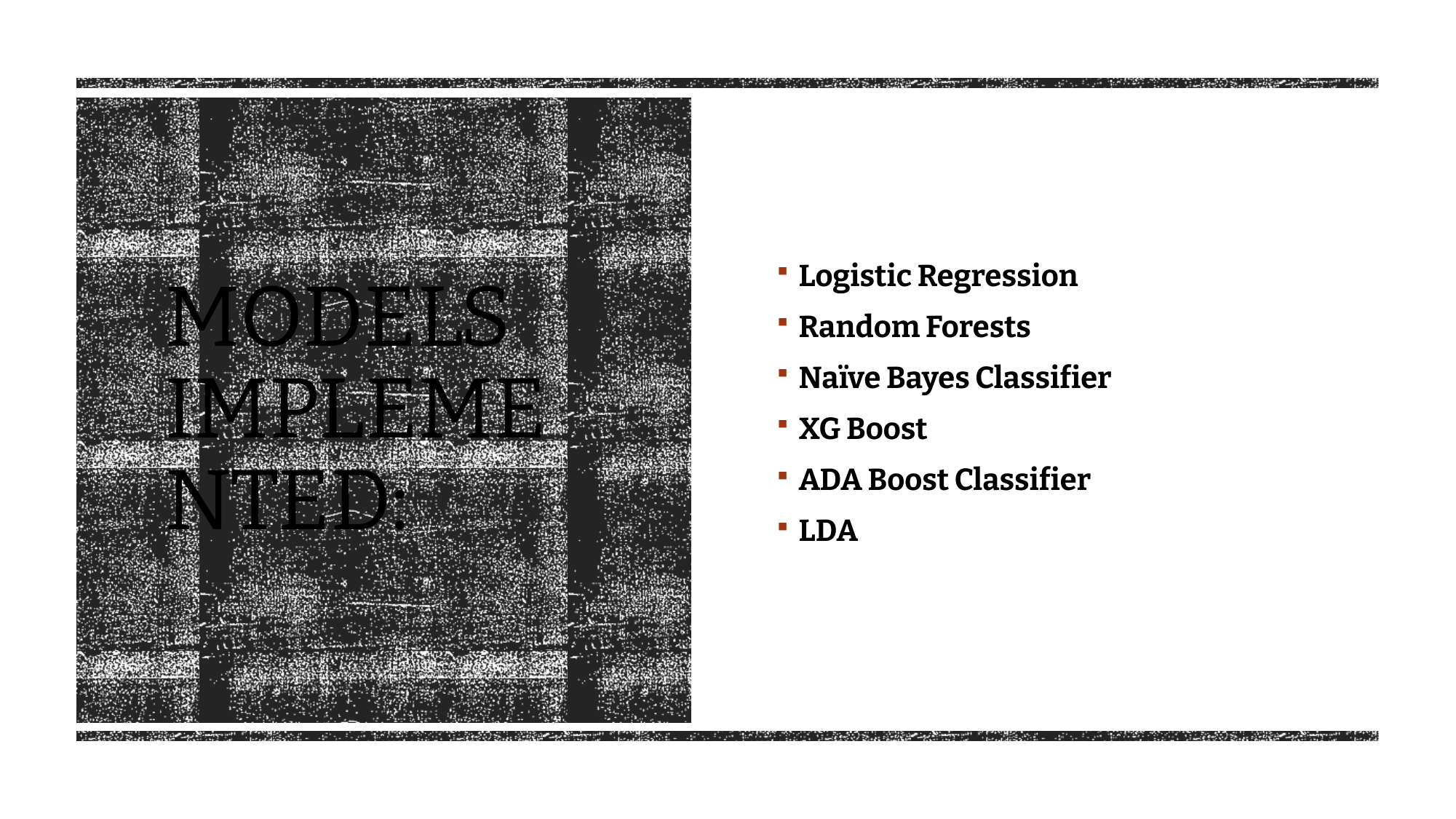

Logistic Regression
Random Forests
Naïve Bayes Classifier
XG Boost
ADA Boost Classifier
LDA
# MODELS IMPLEMENTED: